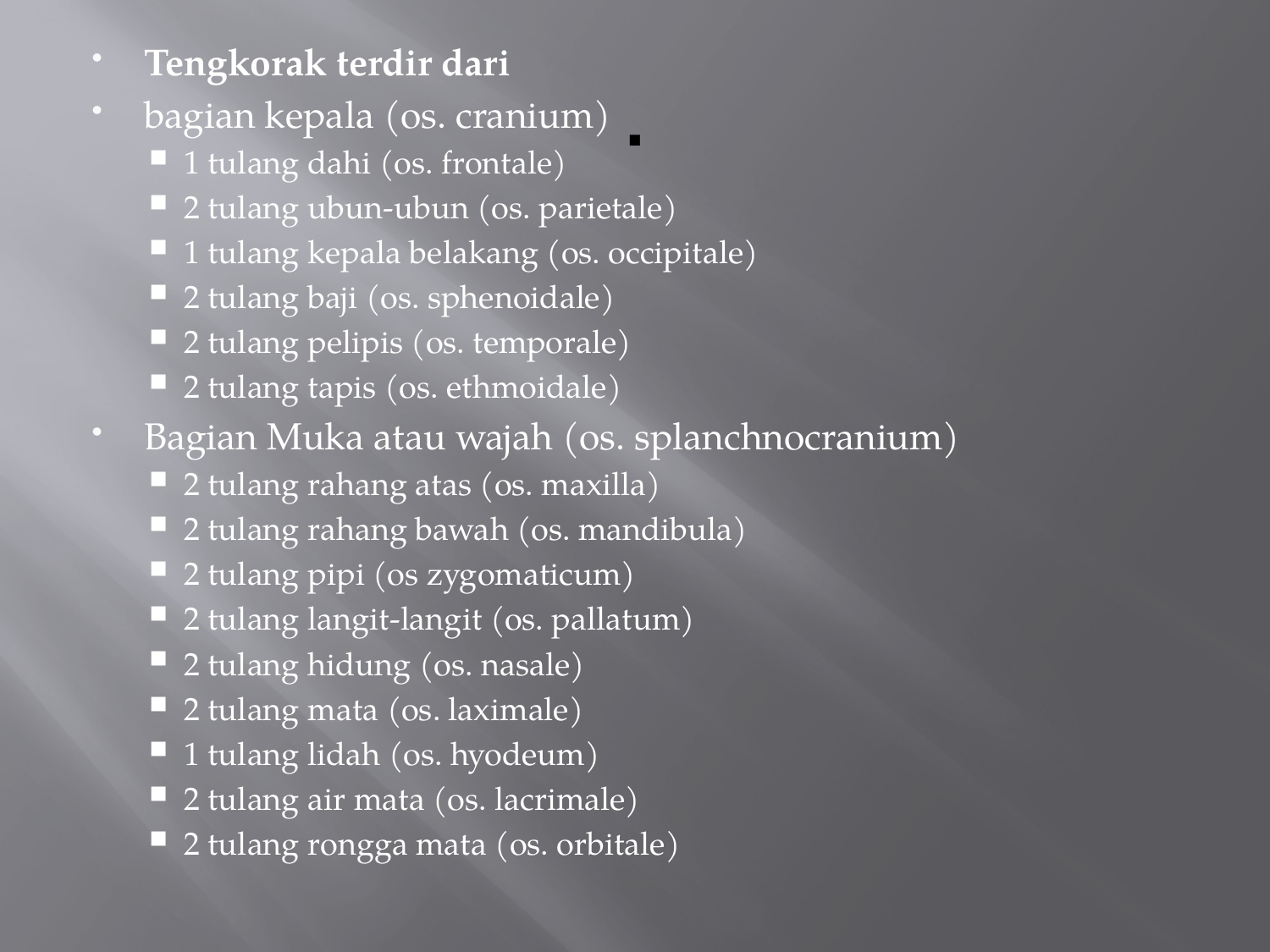

Tengkorak terdir dari
bagian kepala (os. cranium)
1 tulang dahi (os. frontale)
2 tulang ubun-ubun (os. parietale)
1 tulang kepala belakang (os. occipitale)
2 tulang baji (os. sphenoidale)
2 tulang pelipis (os. temporale)
2 tulang tapis (os. ethmoidale)
Bagian Muka atau wajah (os. splanchnocranium)
2 tulang rahang atas (os. maxilla)
2 tulang rahang bawah (os. mandibula)
2 tulang pipi (os zygomaticum)
2 tulang langit-langit (os. pallatum)
2 tulang hidung (os. nasale)
2 tulang mata (os. laximale)
1 tulang lidah (os. hyodeum)
2 tulang air mata (os. lacrimale)
2 tulang rongga mata (os. orbitale)

# .